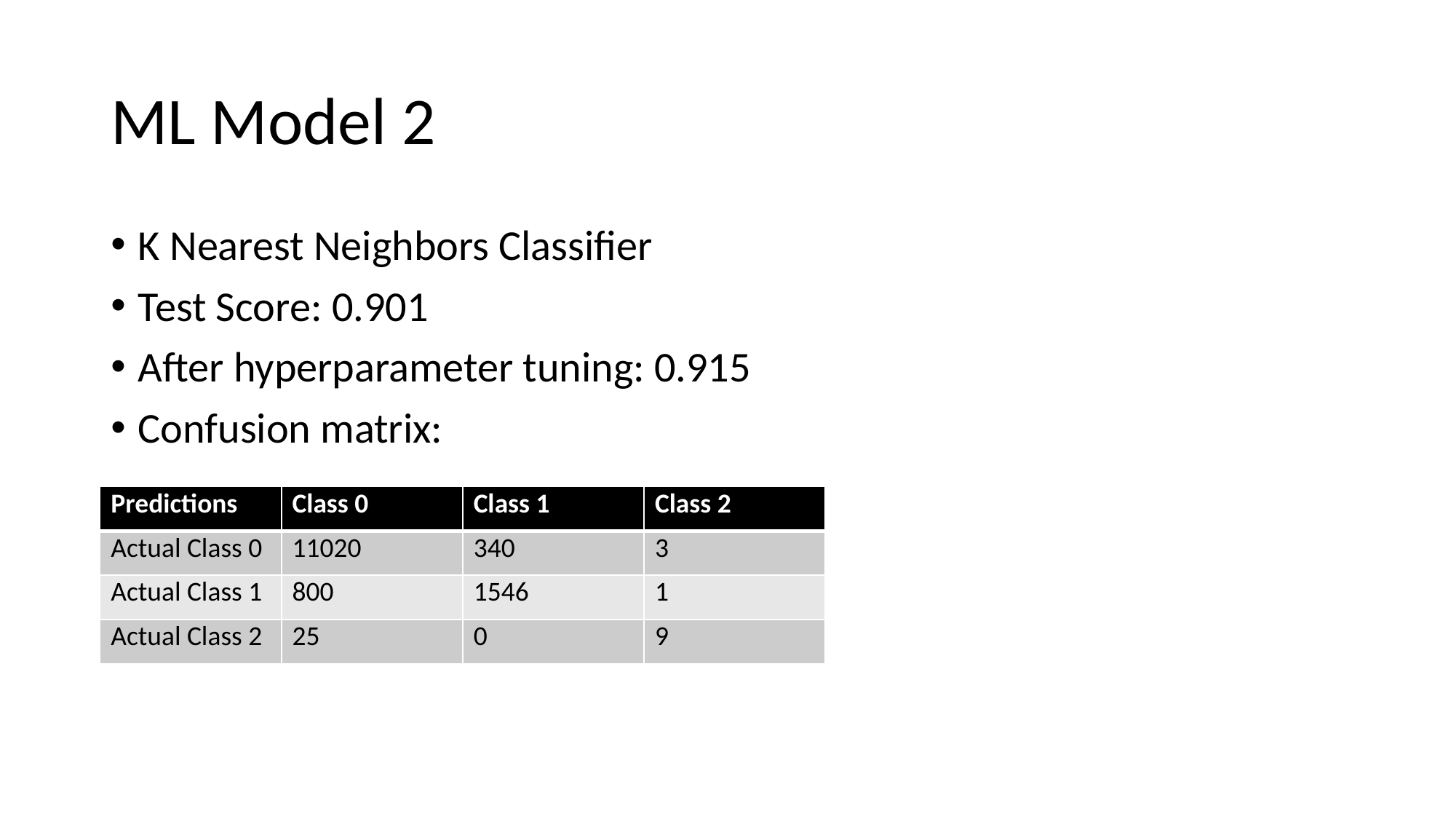

# ML Model 2
K Nearest Neighbors Classifier
Test Score: 0.901
After hyperparameter tuning: 0.915
Confusion matrix:

| Predictions | Class 0 | Class 1 | Class 2 |
| --- | --- | --- | --- |
| Actual Class 0 | 11020 | 340 | 3 |
| Actual Class 1 | 800 | 1546 | 1 |
| Actual Class 2 | 25 | 0 | 9 |